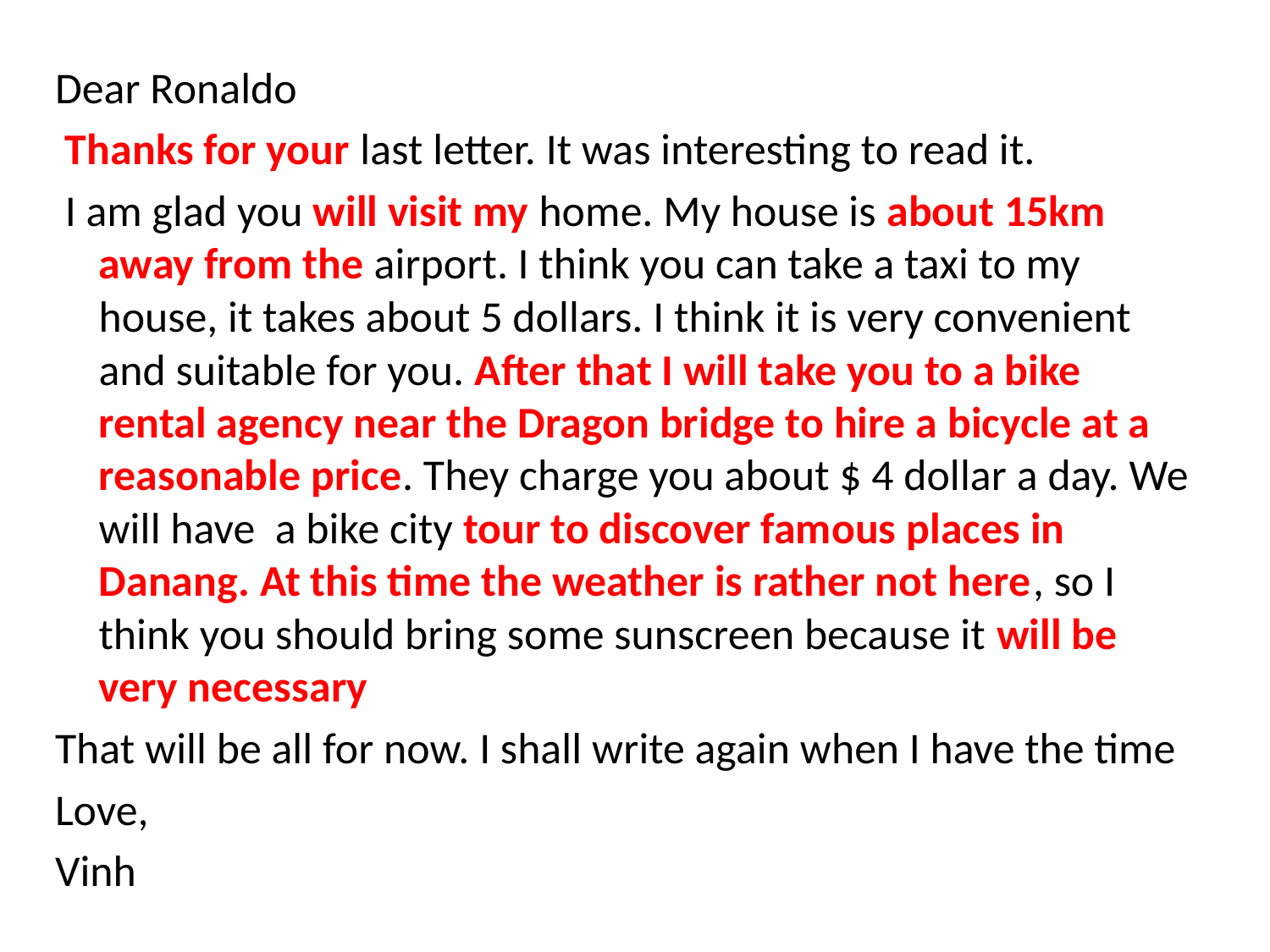

#
Dear Ronaldo
 Thanks for your last letter. It was interesting to read it.
 I am glad you will visit my home. My house is about 15km away from the airport. I think you can take a taxi to my house, it takes about 5 dollars. I think it is very convenient and suitable for you. After that I will take you to a bike rental agency near the Dragon bridge to hire a bicycle at a reasonable price. They charge you about $ 4 dollar a day. We will have  a bike city tour to discover famous places in Danang. At this time the weather is rather not here, so I think you should bring some sunscreen because it will be very necessary
That will be all for now. I shall write again when I have the time
Love,
Vinh